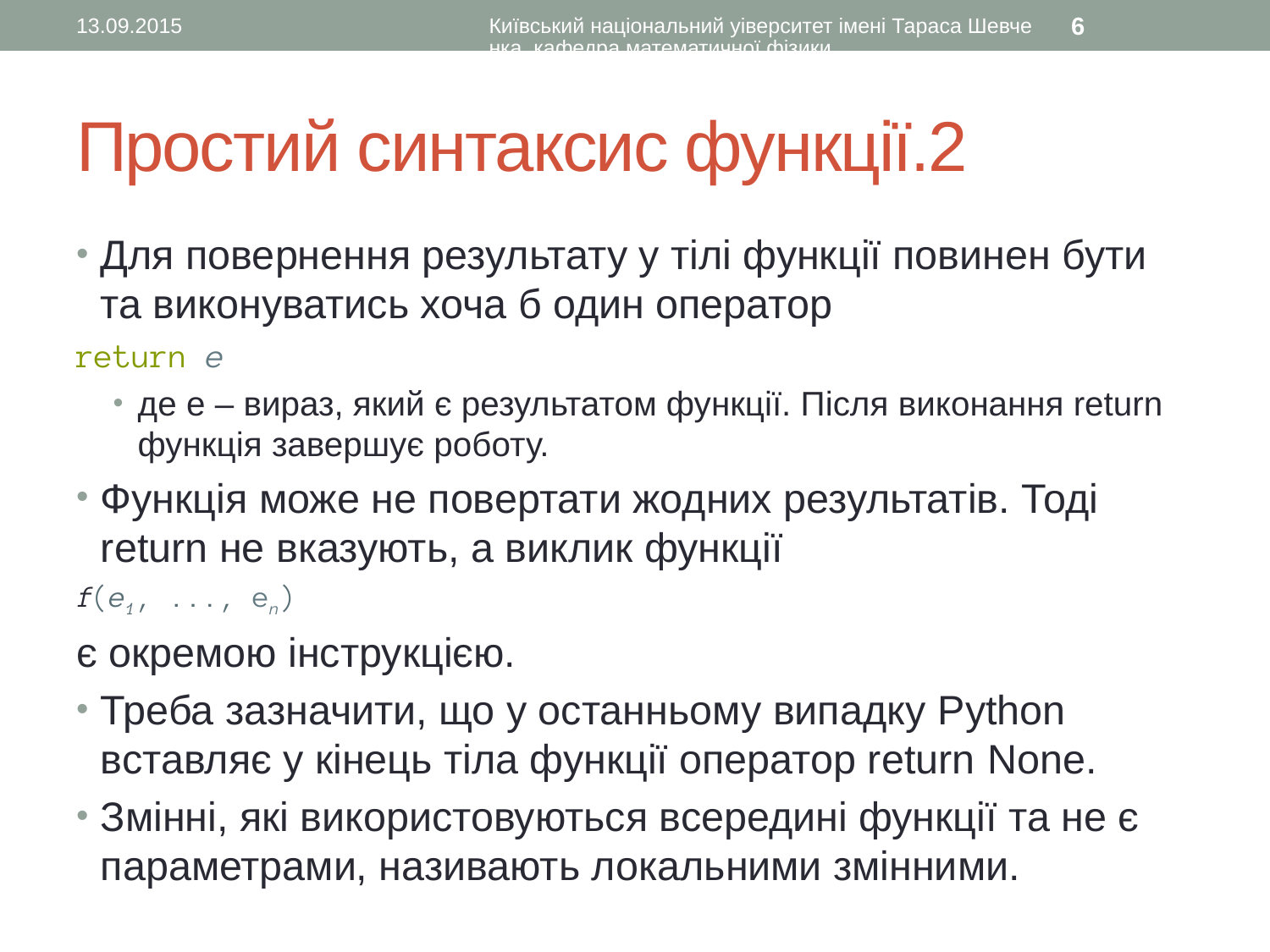

13.09.2015
Київський національний уіверситет імені Тараса Шевченка, кафедра математичної фізики
6
# Простий синтаксис функції.2
Для повернення результату у тілі функції повинен бути та виконуватись хоча б один оператор
return e
де e – вираз, який є результатом функції. Після виконання return функція завершує роботу.
Функція може не повертати жодних результатів. Тоді return не вказують, а виклик функції
f(e1, ..., en)
є окремою інструкцією.
Треба зазначити, що у останньому випадку Python вставляє у кінець тіла функції оператор return None.
Змінні, які використовуються всередині функції та не є параметрами, називають локальними змінними.